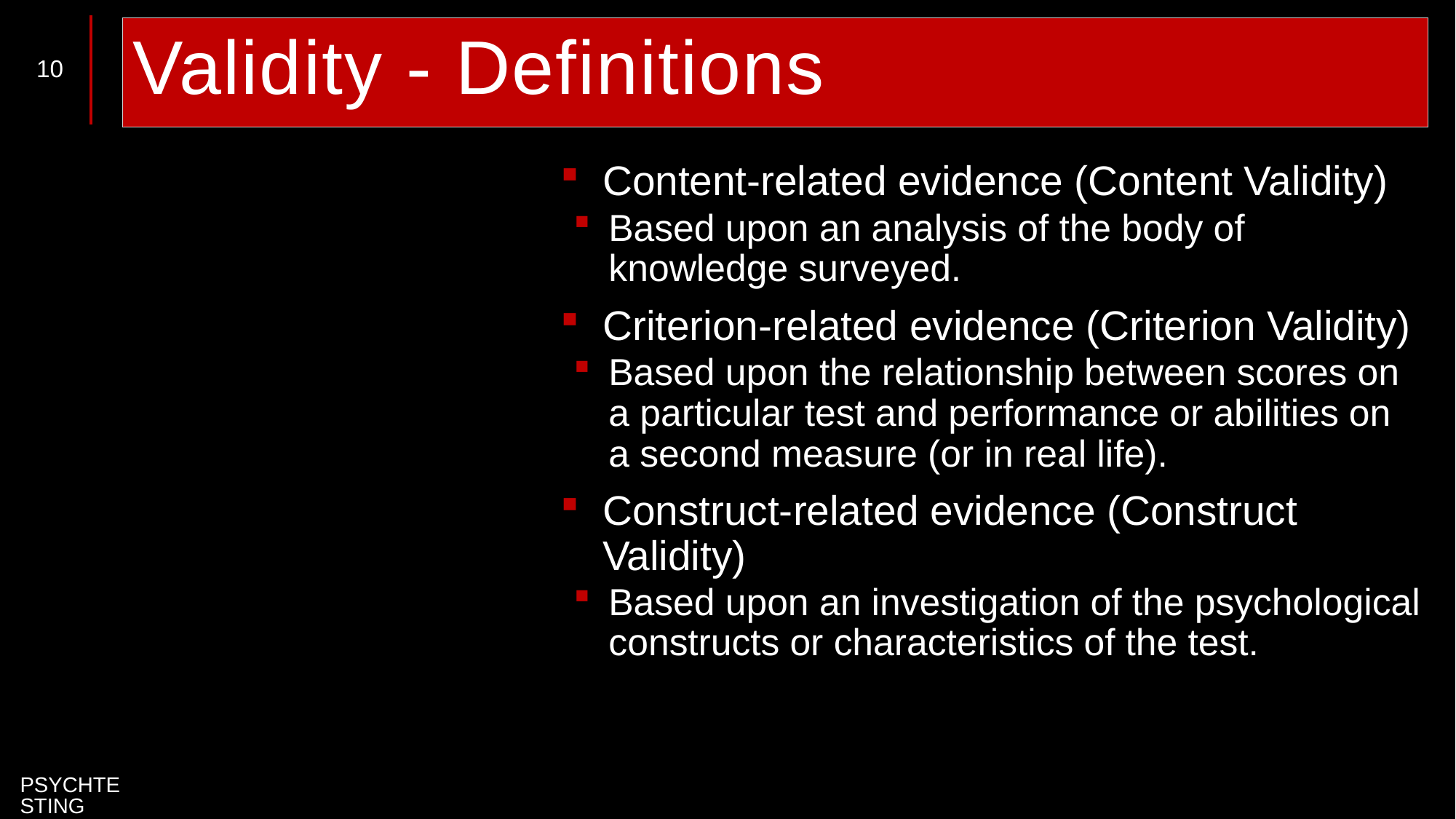

# Validity - Definitions
10
Content-related evidence (Content Validity)
Based upon an analysis of the body of knowledge surveyed.
Criterion-related evidence (Criterion Validity)
Based upon the relationship between scores on a particular test and performance or abilities on a second measure (or in real life).
Construct-related evidence (Construct Validity)
Based upon an investigation of the psychological constructs or characteristics of the test.
PsychTesting